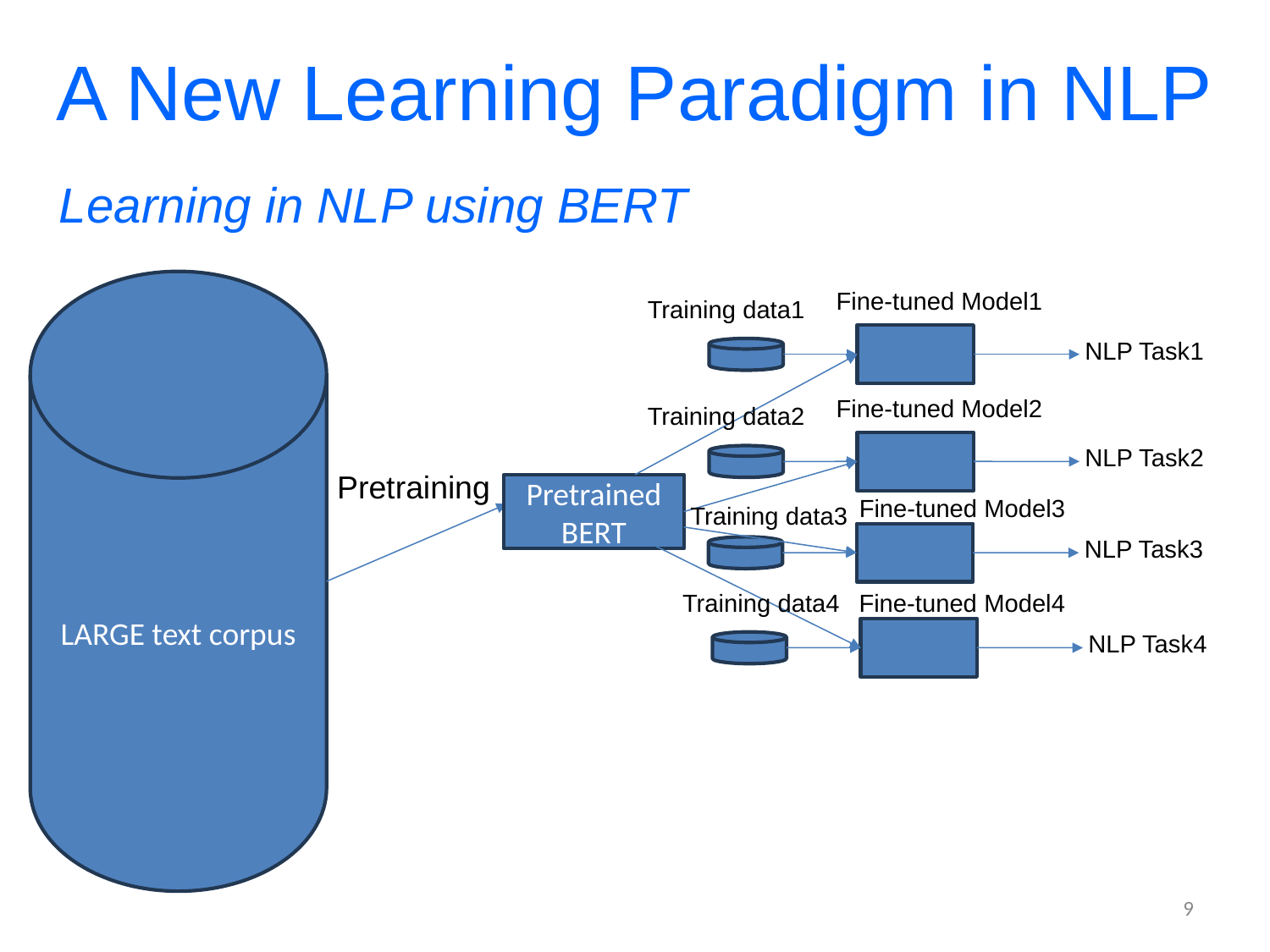

# A New Learning Paradigm in NLP
Learning in NLP using BERT
LARGE text corpus
Fine-tuned Model1
Training data1

NLP Task1

Fine-tuned Model2
Training data2

NLP Task2

Pretraining
Pretrained BERT
Fine-tuned Model3
Training data3

NLP Task3

Fine-tuned Model4
Training data4

NLP Task4

9